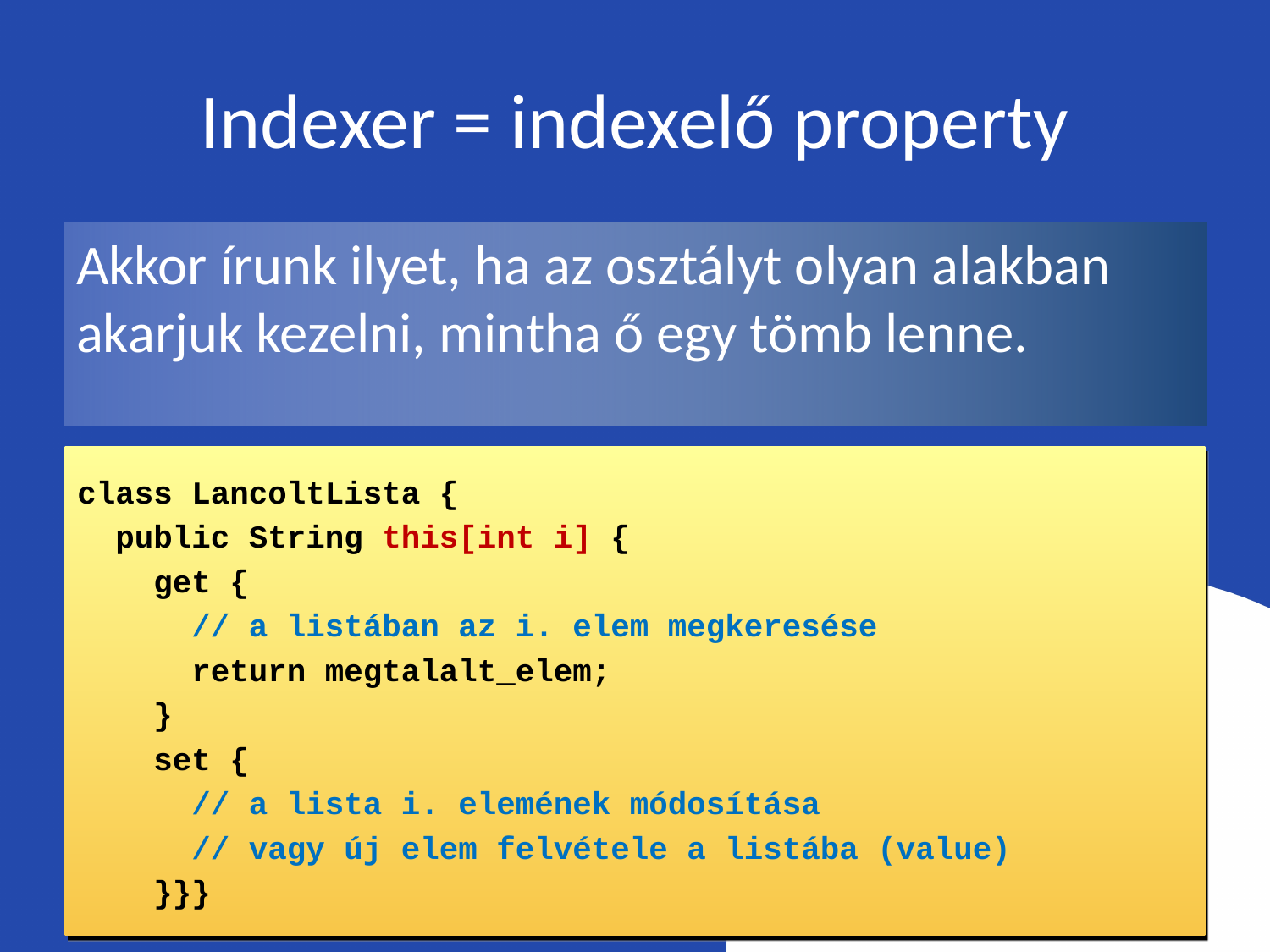

# Indexer = indexelő property
Akkor írunk ilyet, ha az osztályt olyan alakban akarjuk kezelni, mintha ő egy tömb lenne.

class LancoltLista {
  public String this[int i] {
    get {
      // a listában az i. elem megkeresése
      return megtalalt_elem;
    }
    set {
      // a lista i. elemének módosítása
      // vagy új elem felvétele a listába (value)
    }}}